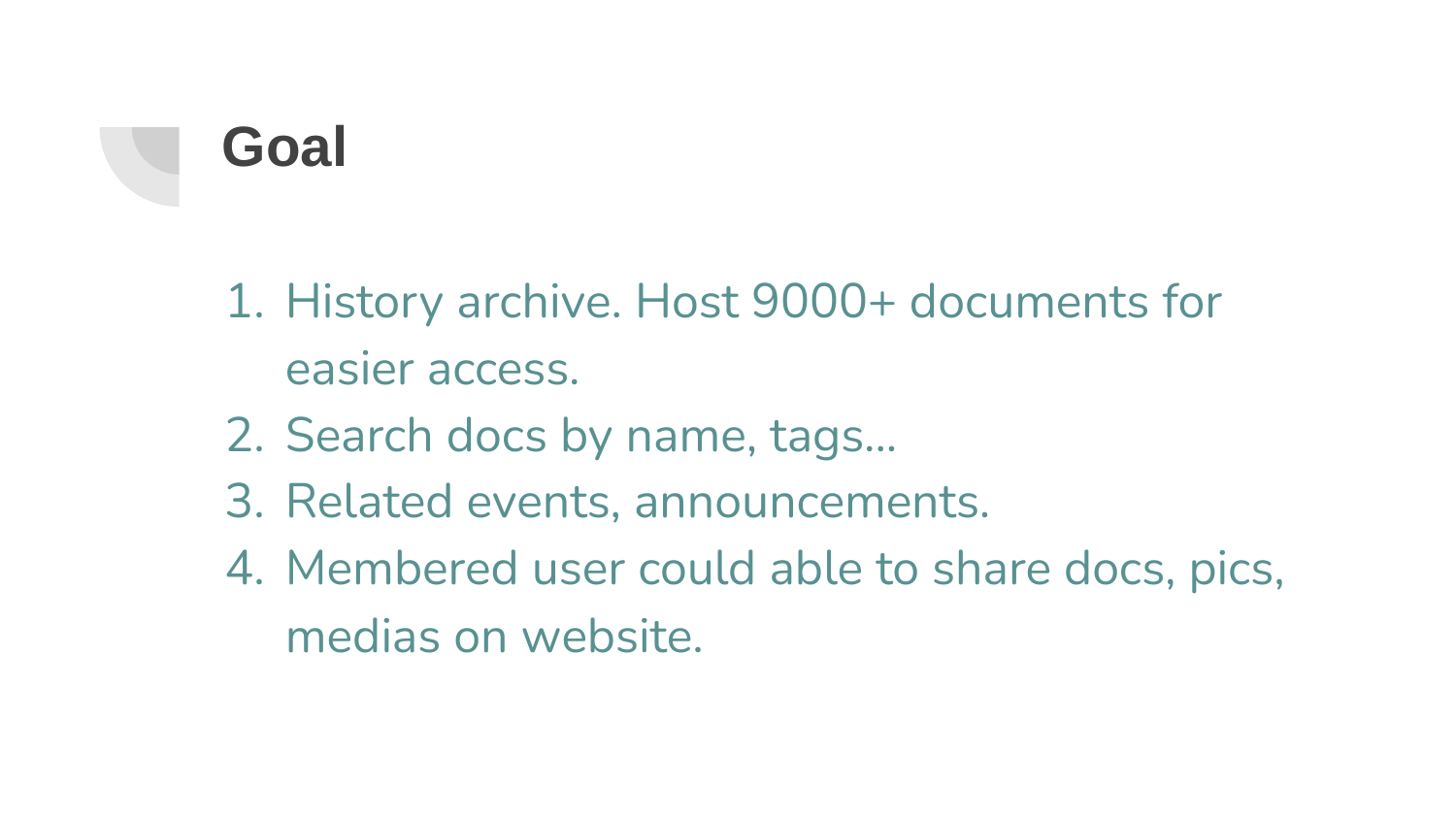

# Goal
History archive. Host 9000+ documents for easier access.
Search docs by name, tags...
Related events, announcements.
Membered user could able to share docs, pics, medias on website.